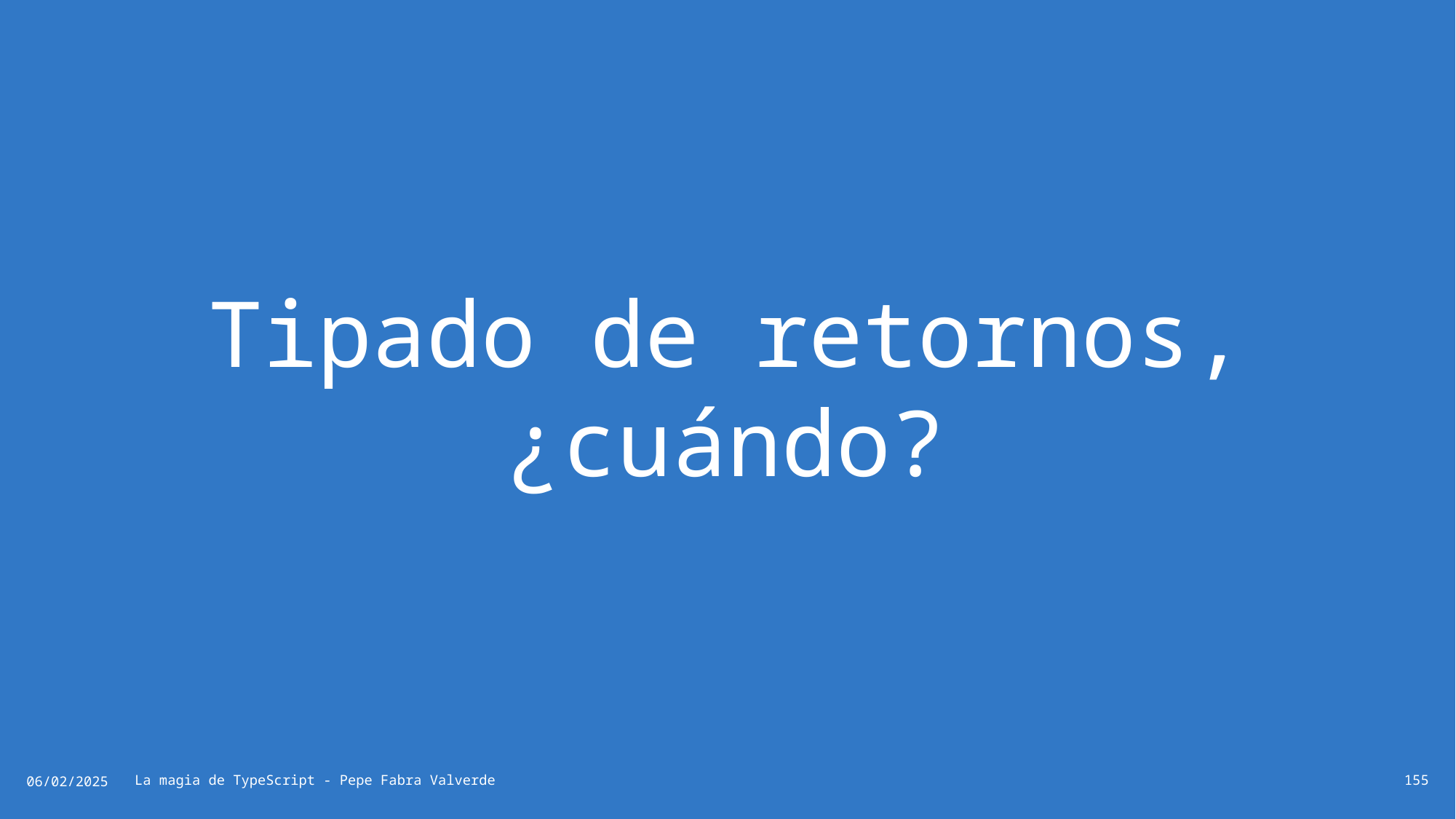

# Tipado de retornos, ¿cuándo?
06/02/2025
La magia de TypeScript - Pepe Fabra Valverde
155